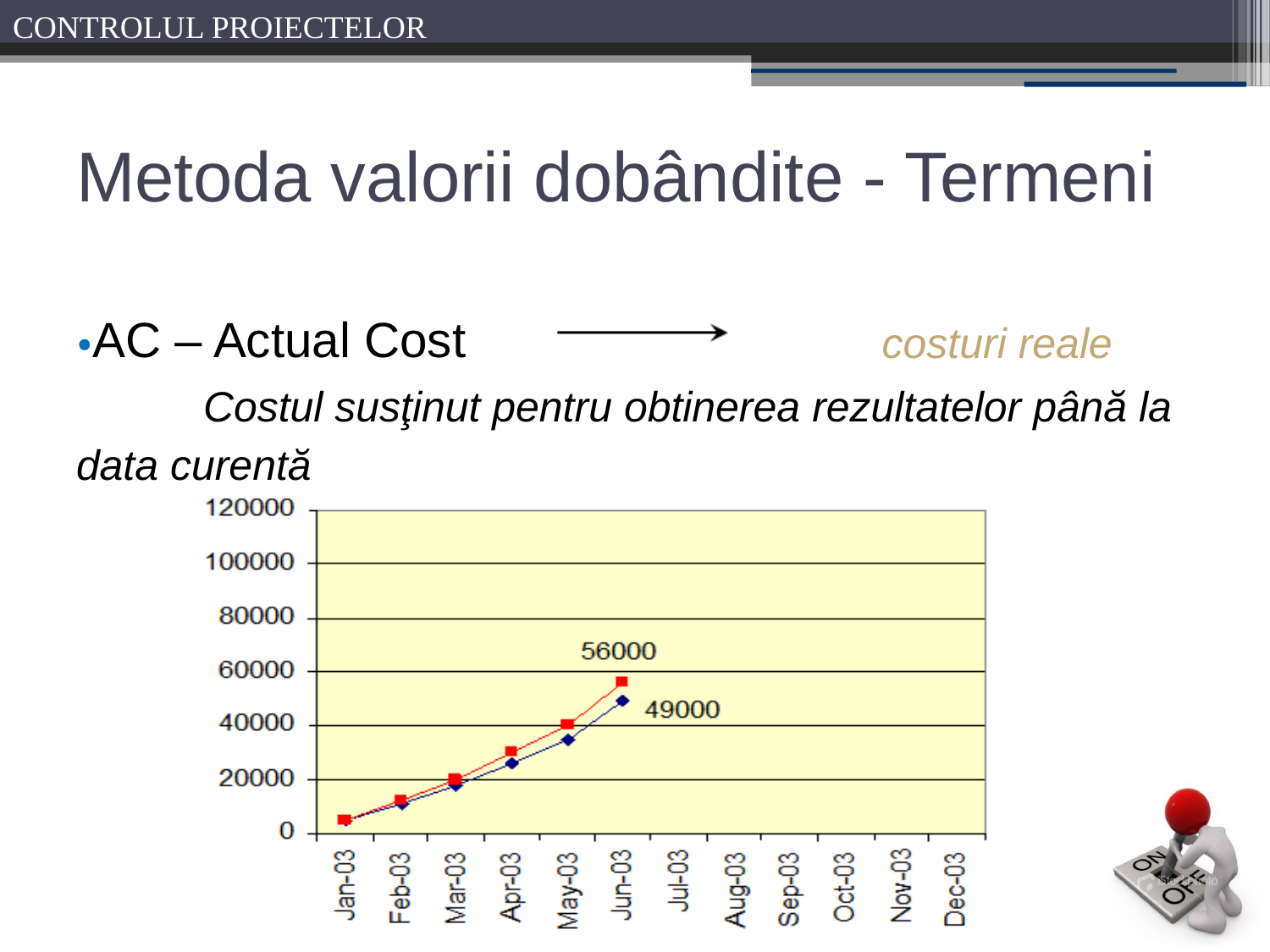

# Metoda valorii dobândite - Termeni
•AC – Actual Cost
	Costul susţinut pentru obtinerea rezultatelor până la data curentă

costuri reale